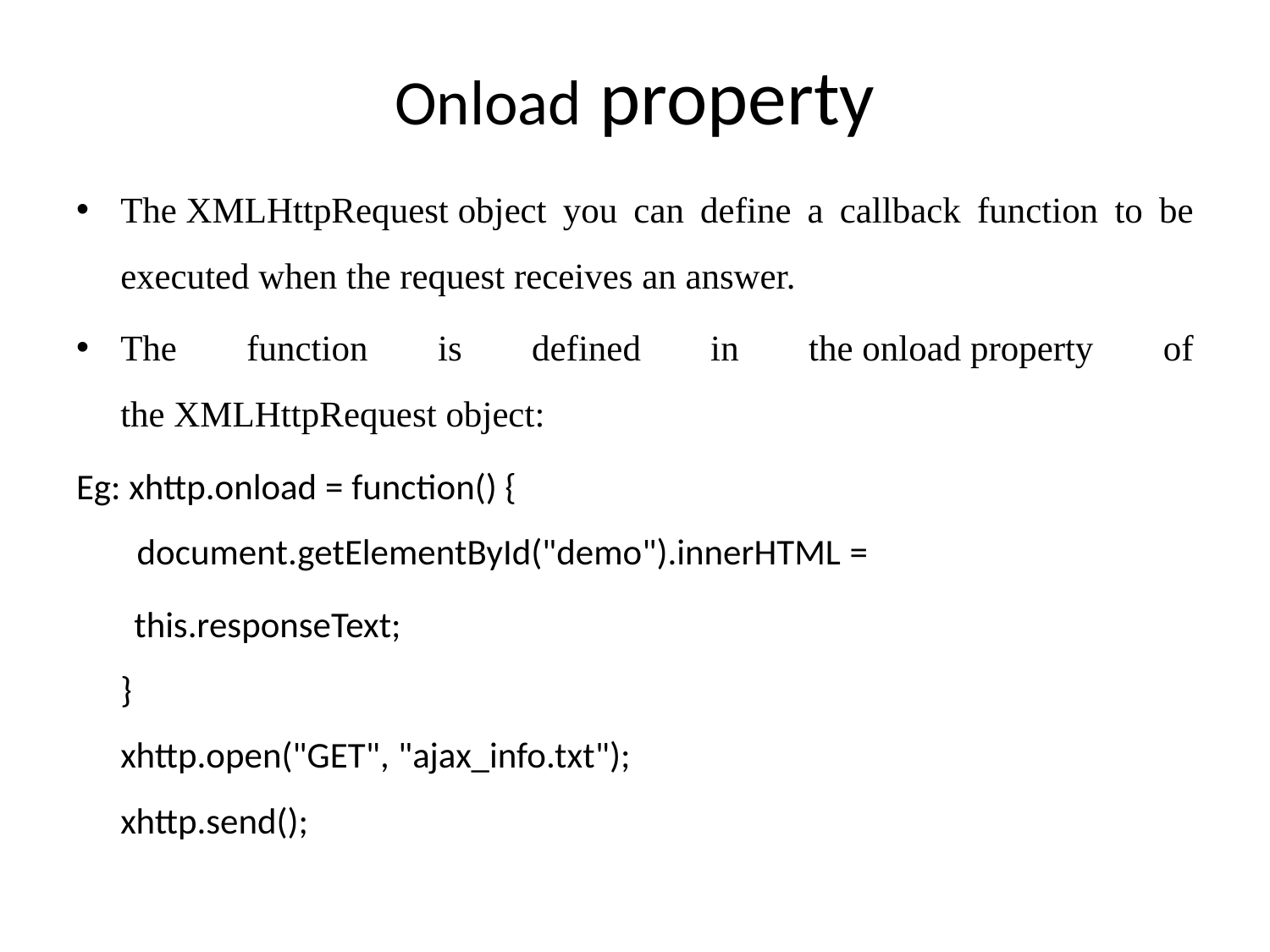

# Onload property
The XMLHttpRequest object you can define a callback function to be executed when the request receives an answer.
The function is defined in the onload property of the XMLHttpRequest object:
Eg: xhttp.onload = function() {
  document.getElementById("demo").innerHTML =
       this.responseText;
}
xhttp.open("GET", "ajax_info.txt");
xhttp.send();